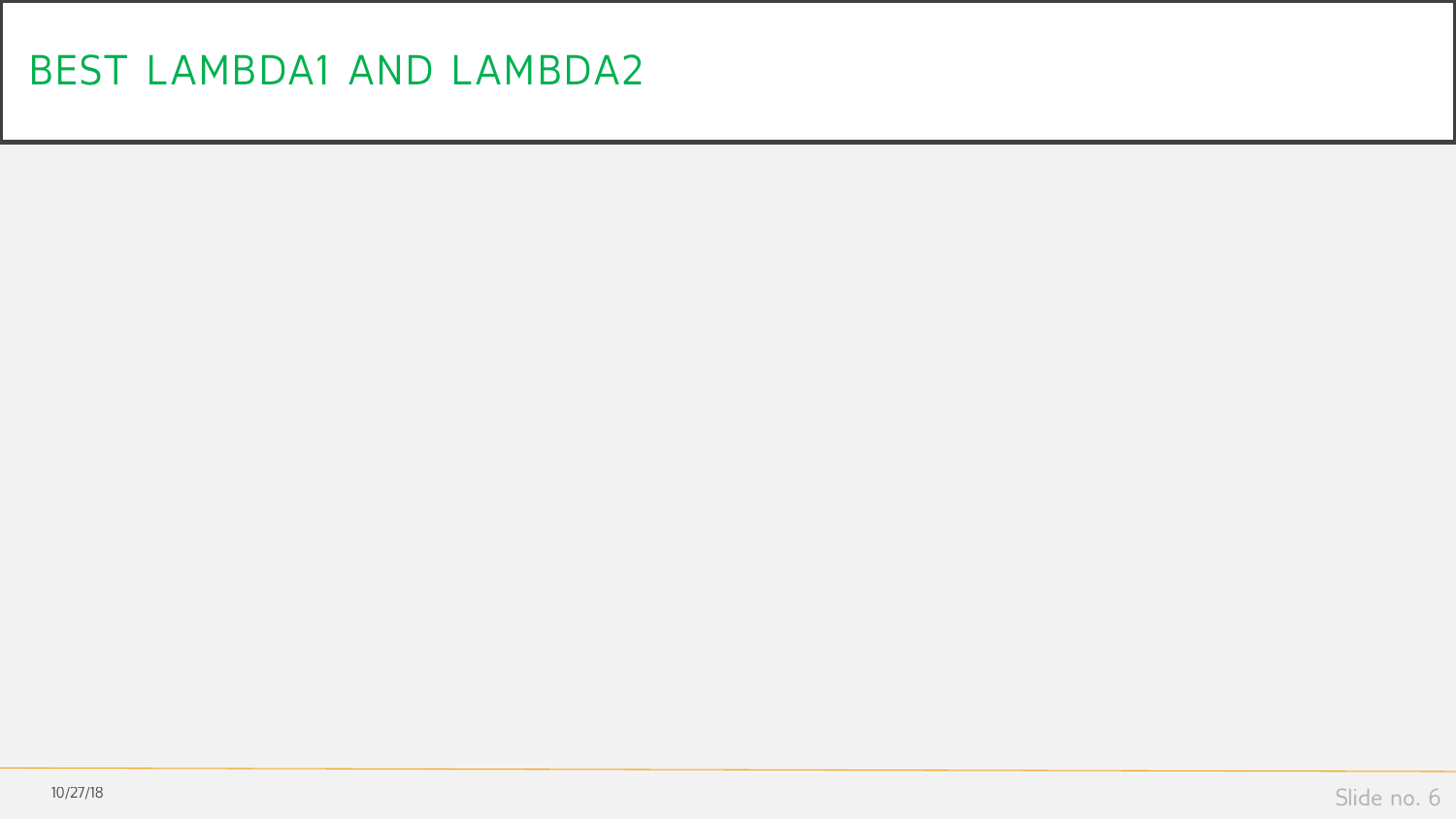

# Best lambda1 and lambda2
10/27/18
Slide no. 6